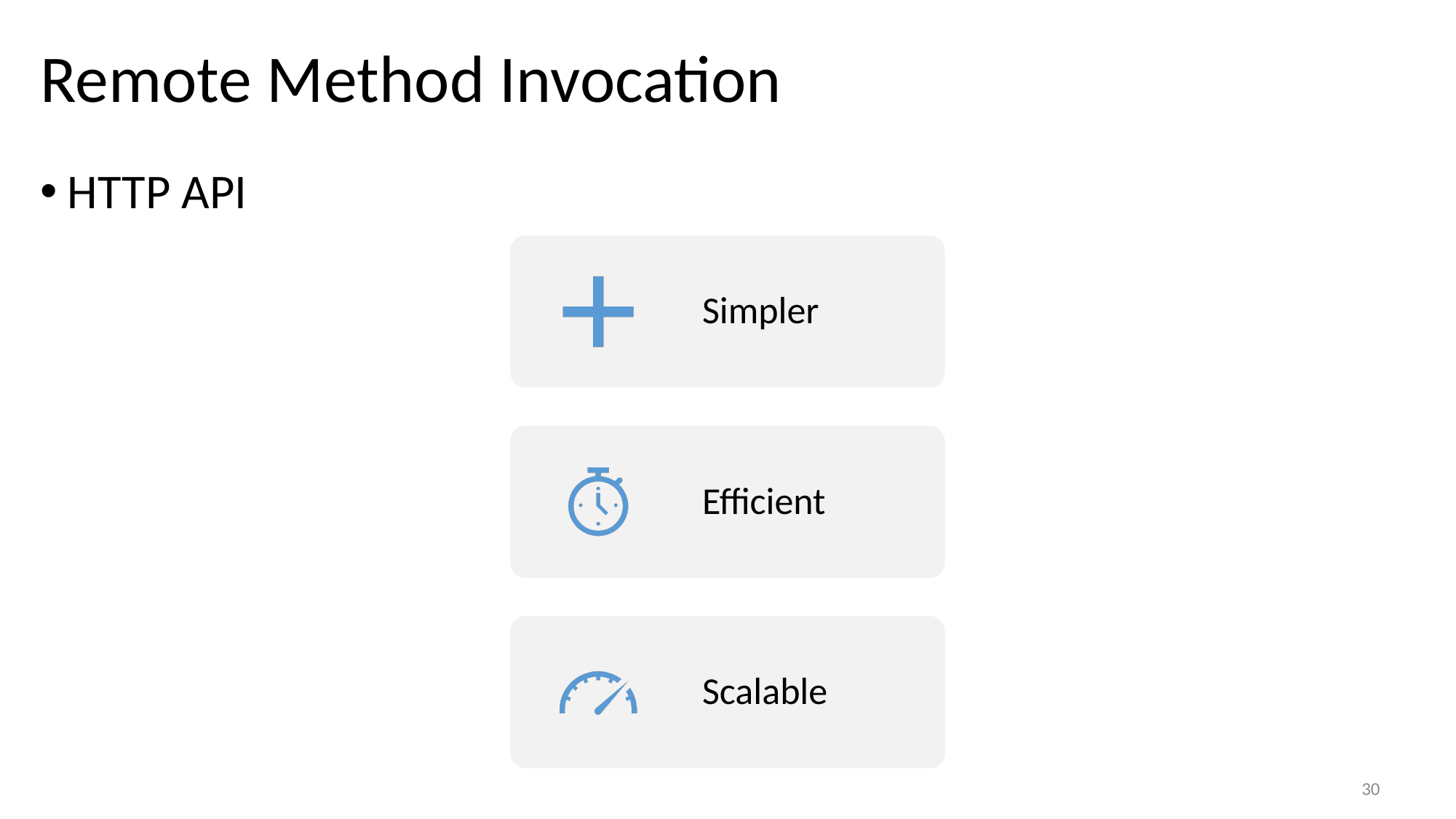

# Remote Method Invocation
HTTP API
Simpler
Efficient
Scalable